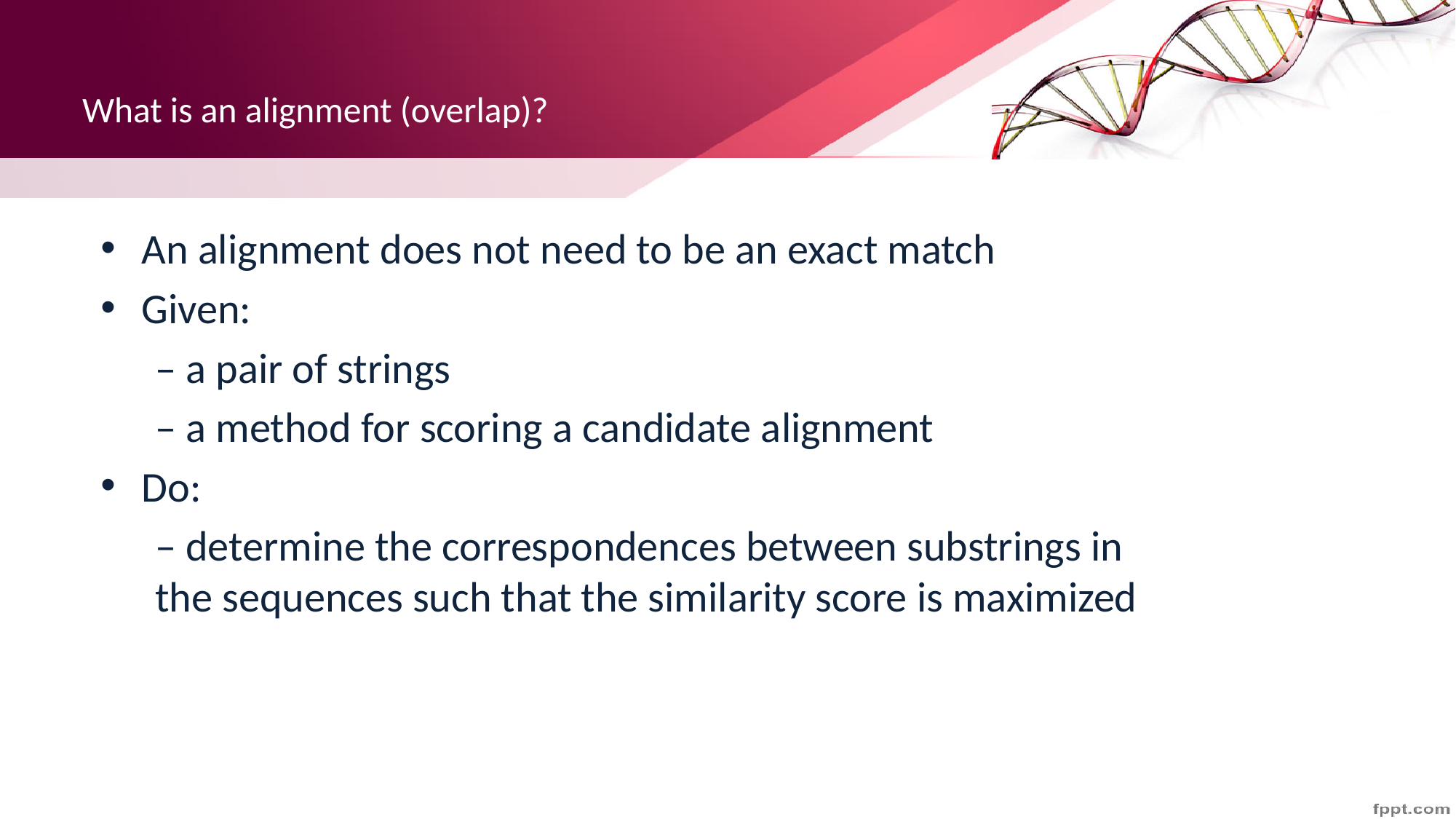

# What is an alignment (overlap)?
An alignment does not need to be an exact match
Given:
– a pair of strings
– a method for scoring a candidate alignment
Do:
– determine the correspondences between substrings in
the sequences such that the similarity score is maximized